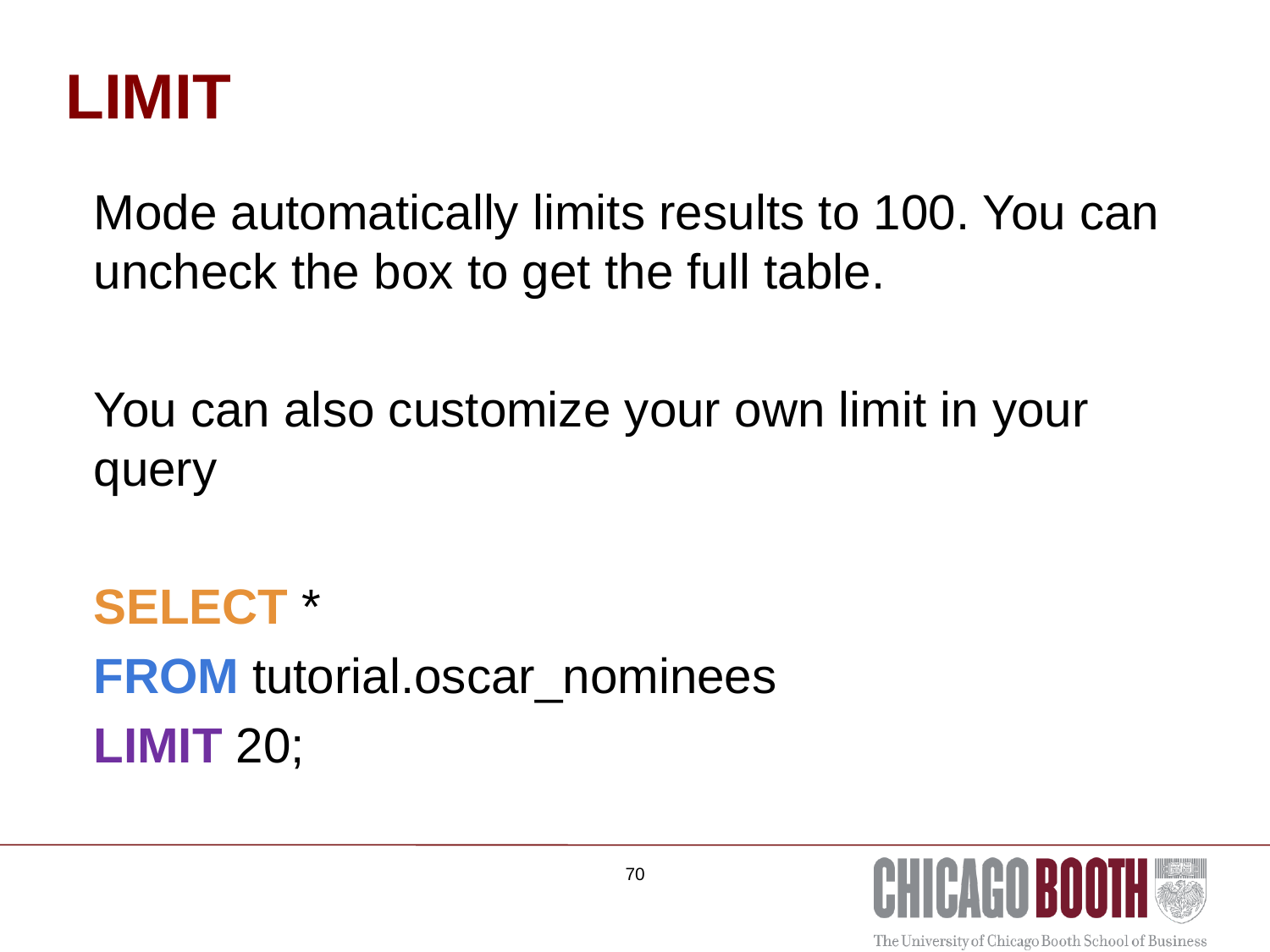

# LIMIT
Mode automatically limits results to 100. You can uncheck the box to get the full table.

You can also customize your own limit in your query

SELECT *
FROM tutorial.oscar_nominees
LIMIT 20;
70